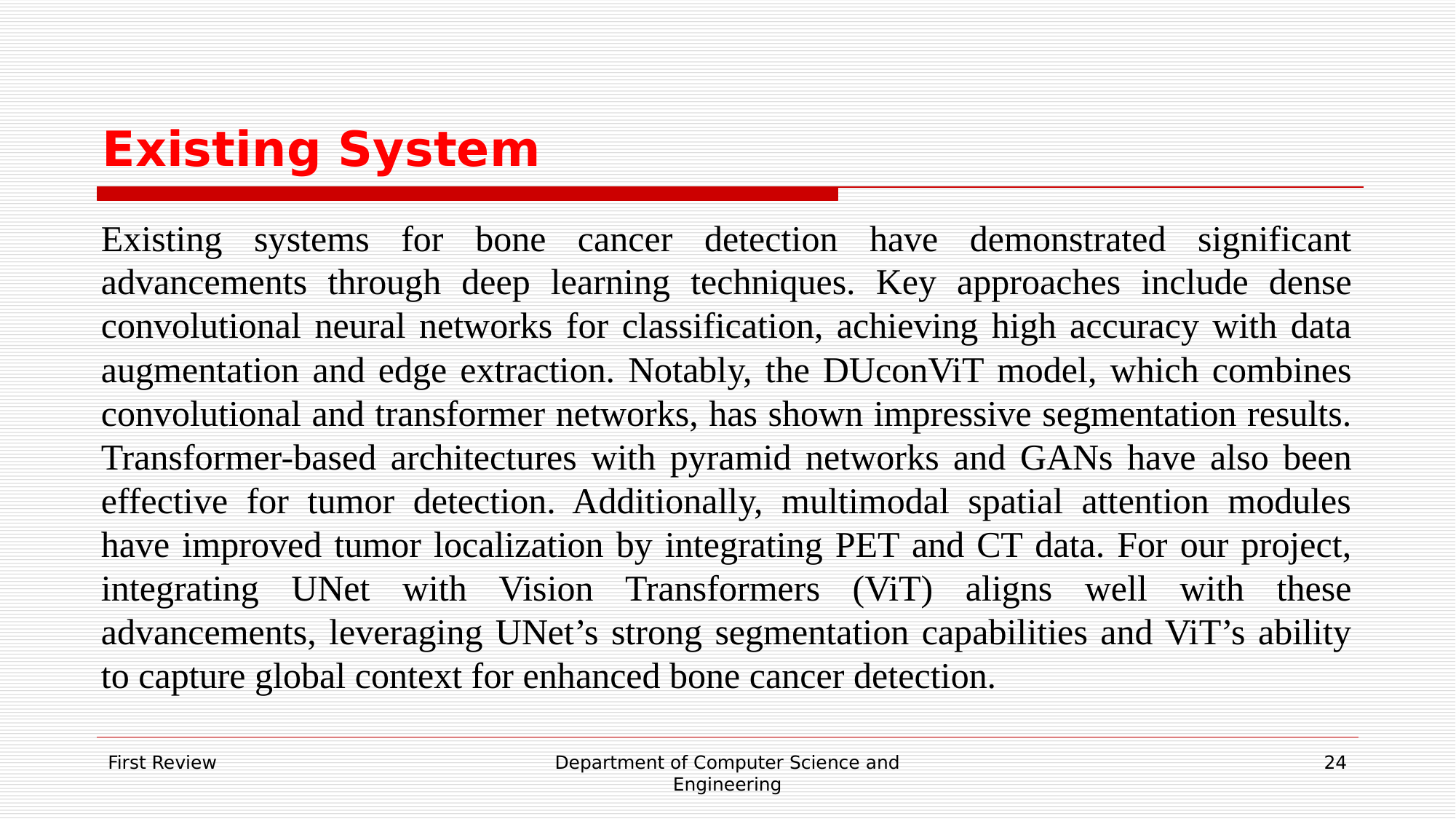

# Existing System
Existing systems for bone cancer detection have demonstrated significant advancements through deep learning techniques. Key approaches include dense convolutional neural networks for classification, achieving high accuracy with data augmentation and edge extraction. Notably, the DUconViT model, which combines convolutional and transformer networks, has shown impressive segmentation results. Transformer-based architectures with pyramid networks and GANs have also been effective for tumor detection. Additionally, multimodal spatial attention modules have improved tumor localization by integrating PET and CT data. For our project, integrating UNet with Vision Transformers (ViT) aligns well with these advancements, leveraging UNet’s strong segmentation capabilities and ViT’s ability to capture global context for enhanced bone cancer detection.
First Review
Department of Computer Science and Engineering
24